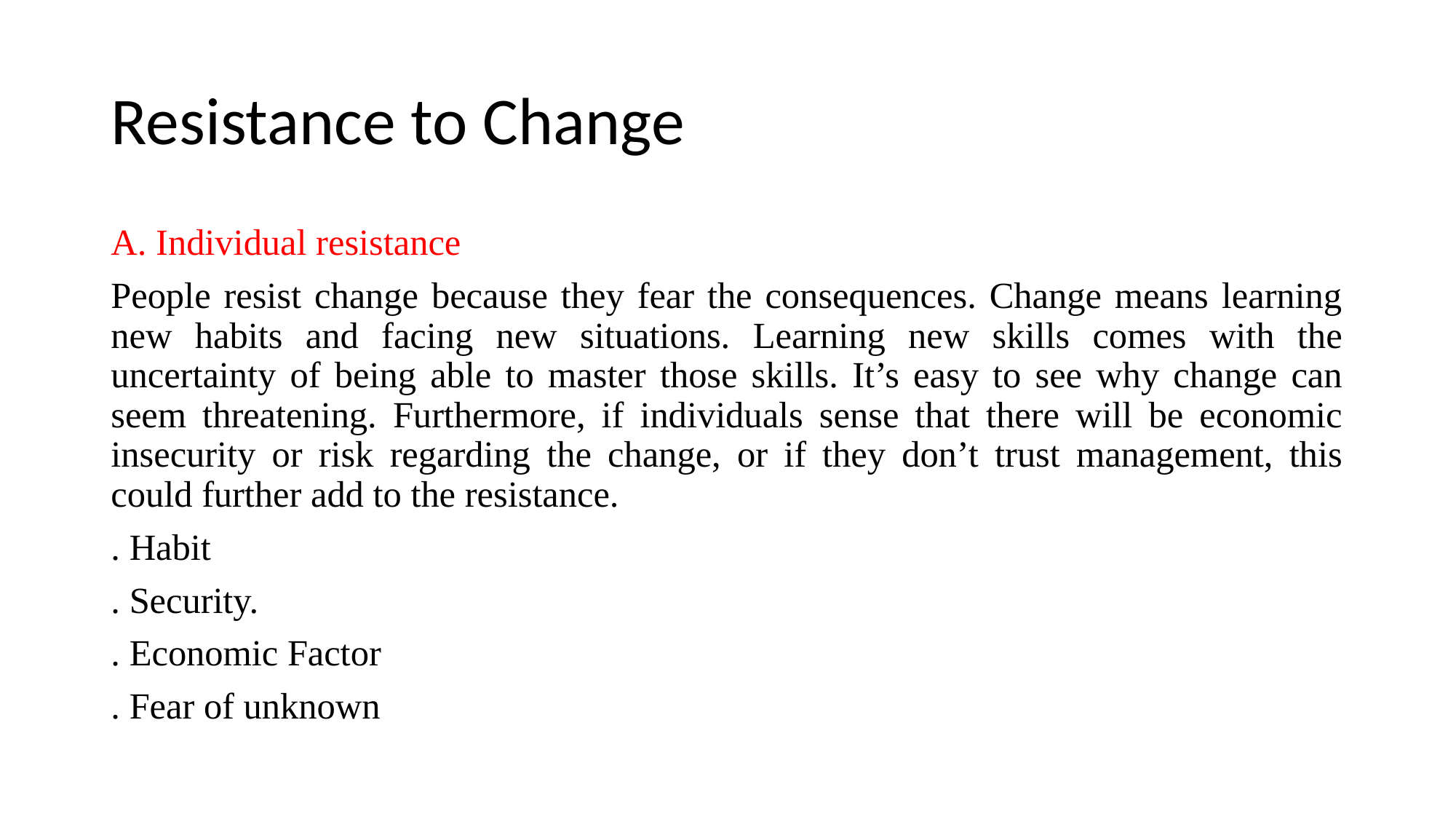

# Resistance to Change
A. Individual resistance
People resist change because they fear the consequences. Change means learning new habits and facing new situations. Learning new skills comes with the uncertainty of being able to master those skills. It’s easy to see why change can seem threatening. Furthermore, if individuals sense that there will be economic insecurity or risk regarding the change, or if they don’t trust management, this could further add to the resistance.
. Habit
. Security.
. Economic Factor
. Fear of unknown